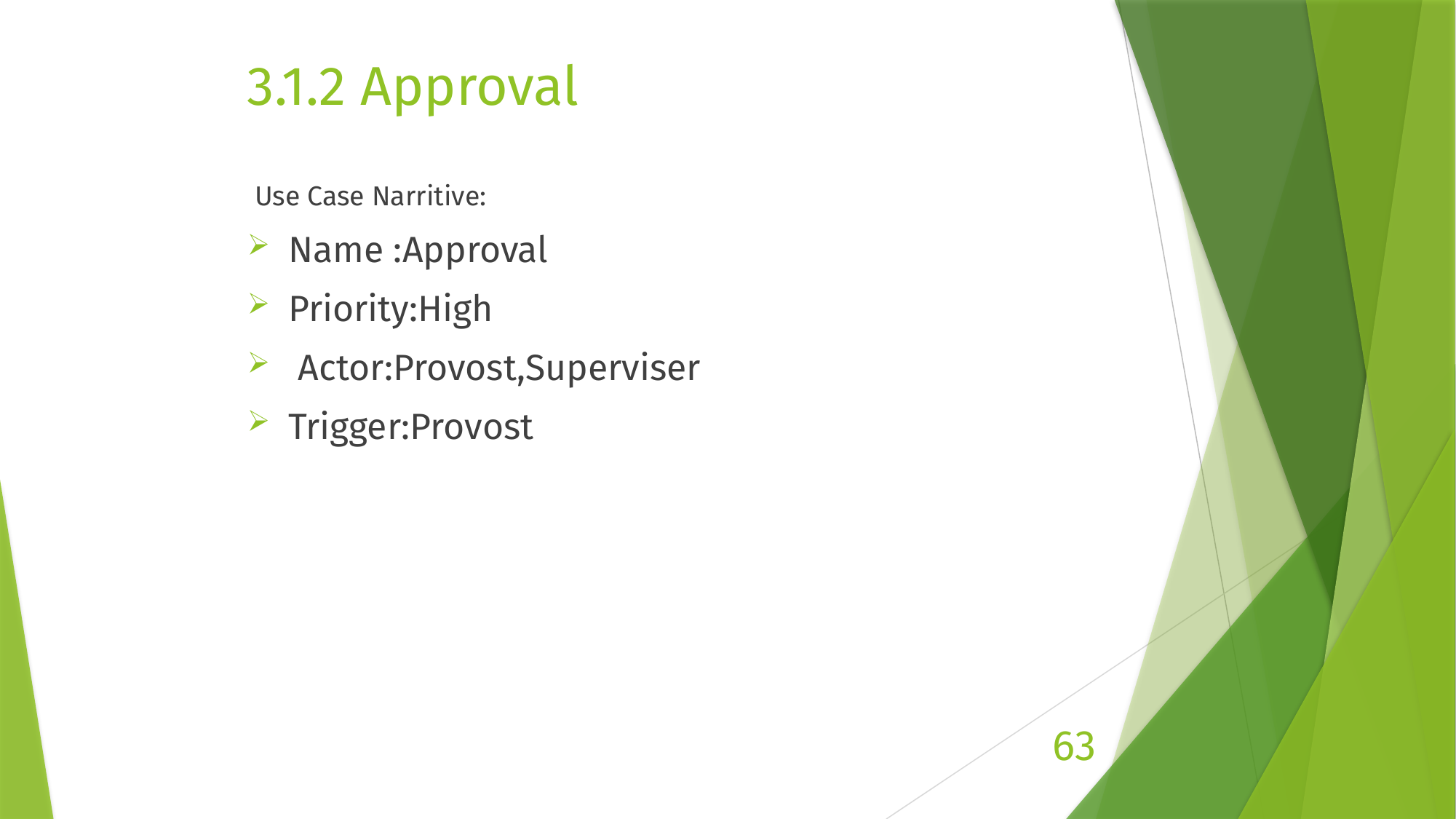

# 3.1.2 Approval
 Use Case Narritive:
Name :Approval
Priority:High
 Actor:Provost,Superviser
Trigger:Provost
63